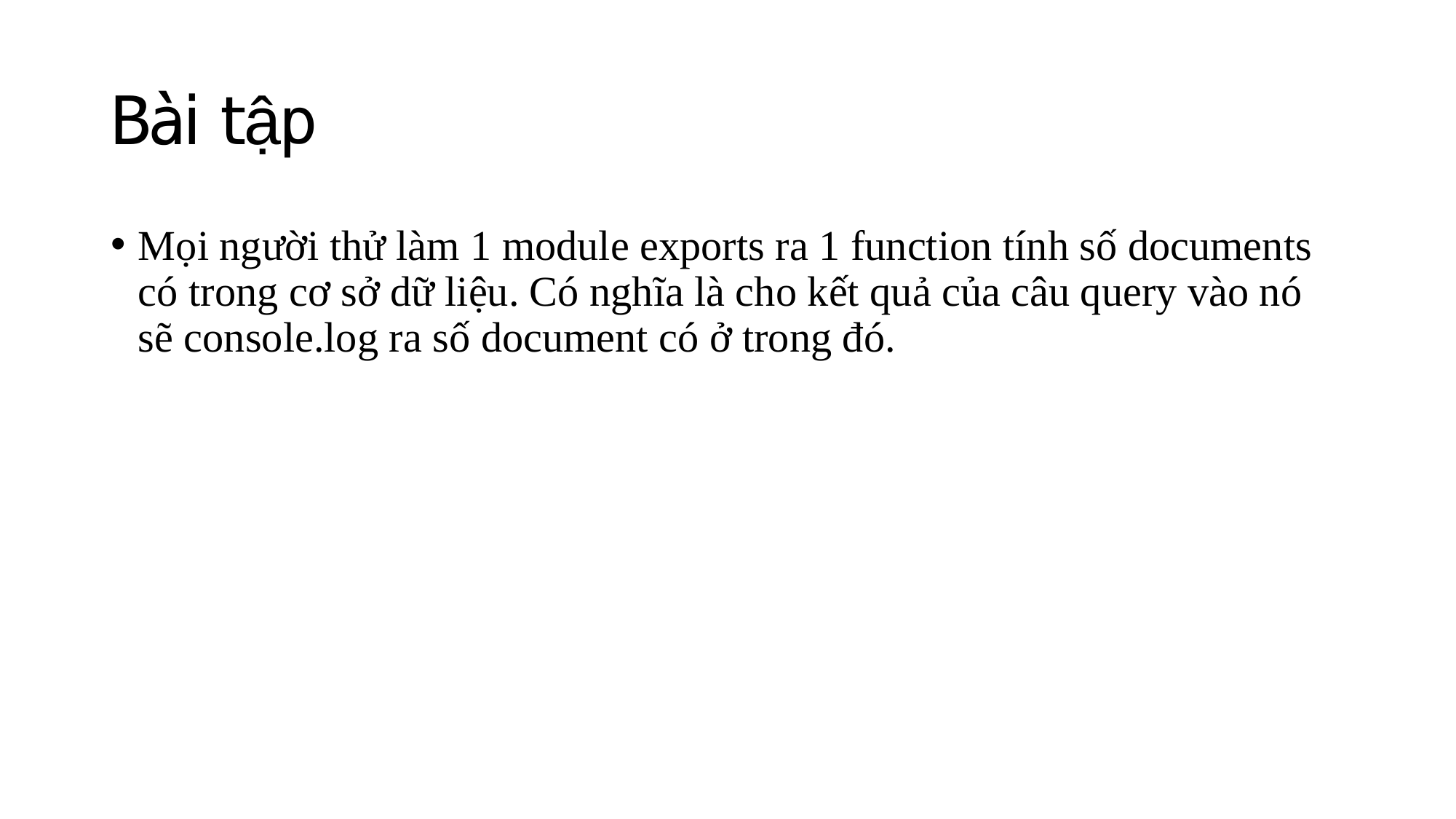

# Bài tập
Mọi người thử làm 1 module exports ra 1 function tính số documents có trong cơ sở dữ liệu. Có nghĩa là cho kết quả của câu query vào nó sẽ console.log ra số document có ở trong đó.